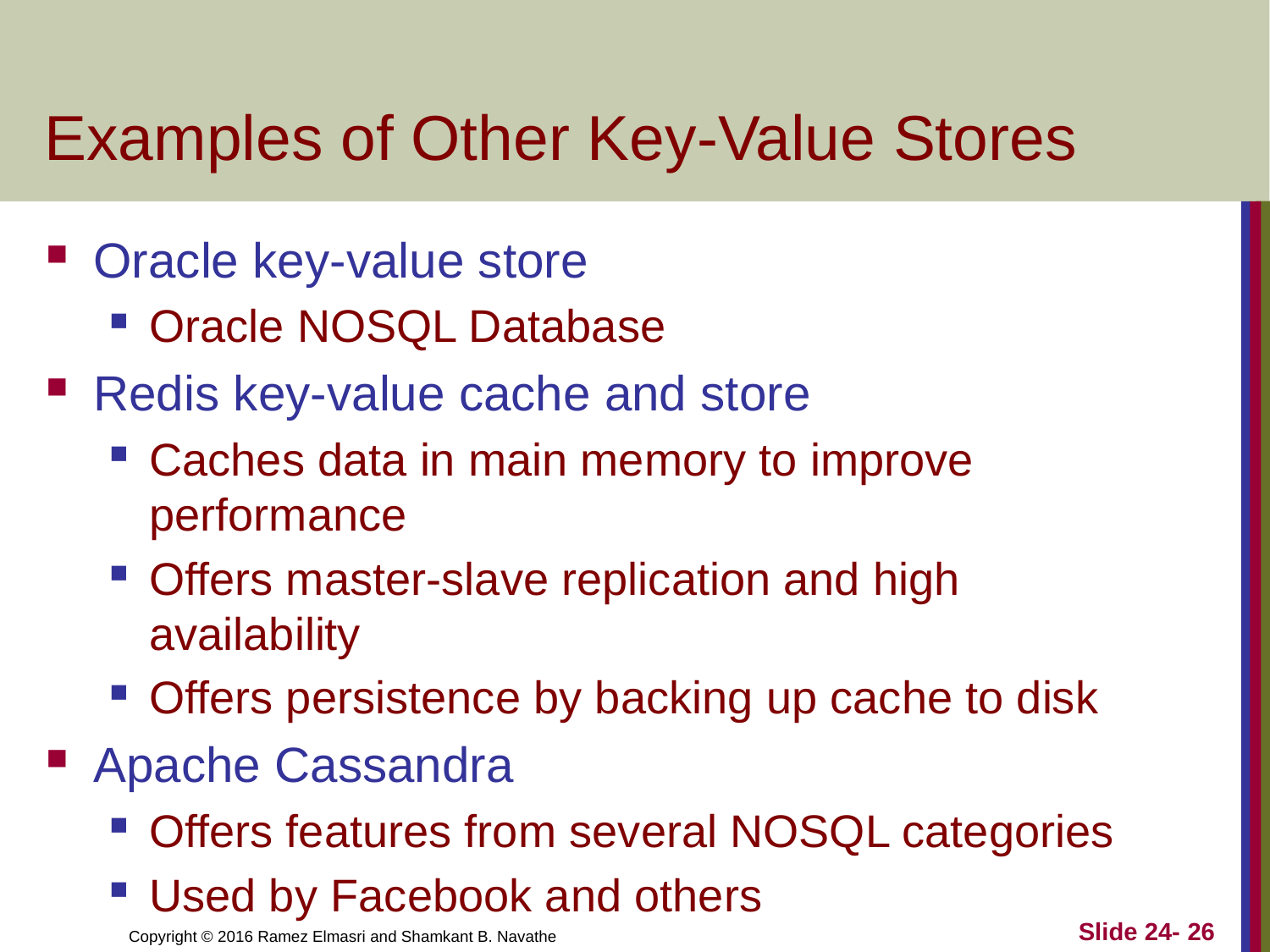

# Examples of Other Key-Value Stores
Oracle key-value store
Oracle NOSQL Database
Redis key-value cache and store
Caches data in main memory to improve performance
Offers master-slave replication and high availability
Offers persistence by backing up cache to disk
Apache Cassandra
Offers features from several NOSQL categories
Used by Facebook and others
Slide 24- 26